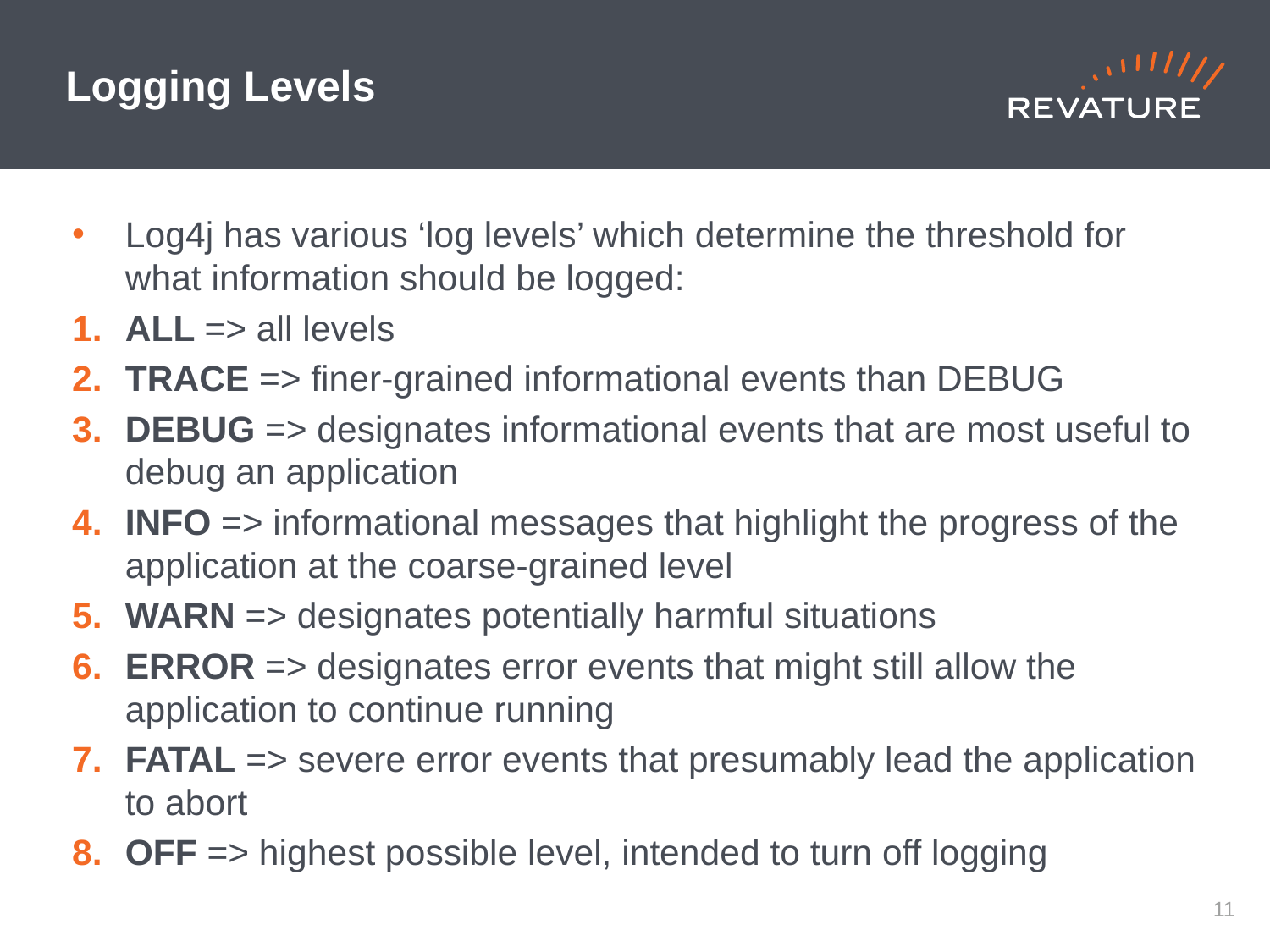

# Logging Levels
Log4j has various ‘log levels’ which determine the threshold for what information should be logged:
ALL => all levels
TRACE => finer-grained informational events than DEBUG
DEBUG => designates informational events that are most useful to debug an application
INFO => informational messages that highlight the progress of the application at the coarse-grained level
WARN => designates potentially harmful situations
ERROR => designates error events that might still allow the application to continue running
FATAL => severe error events that presumably lead the application to abort
OFF => highest possible level, intended to turn off logging

11